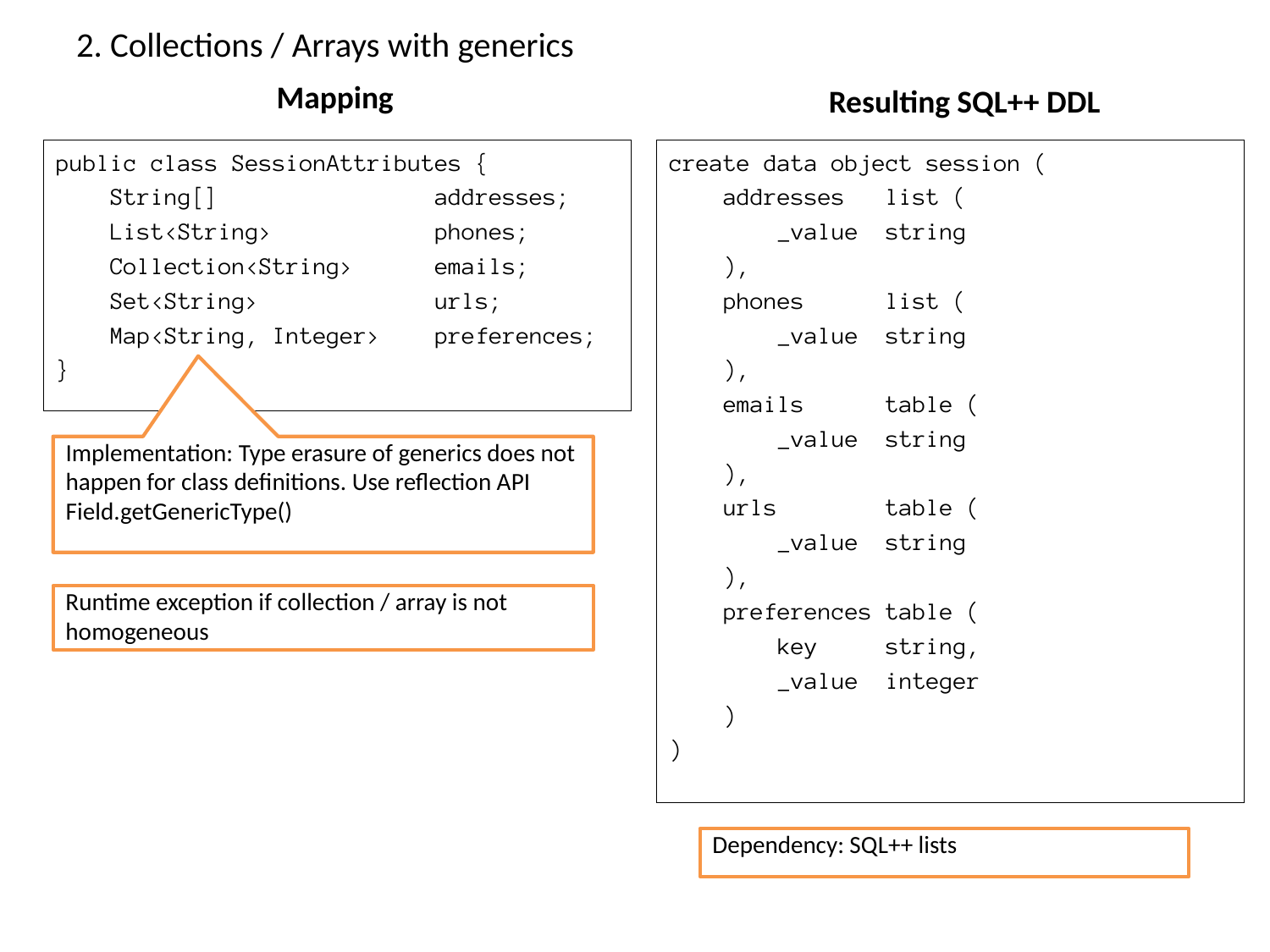

# 2. Collections / Arrays with generics
Mapping
Resulting SQL++ DDL
public class SessionAttributes {
    String[]                addresses;
    List<String>            phones;
    Collection<String>      emails;
    Set<String>             urls;
    Map<String, Integer>    preferences;
}
create data object session (
    addresses   list (
        _value  string
    ),
    phones      list (
        _value  string
    ),
    emails      table (
        _value  string
    ),
    urls        table (
        _value  string
    ),
    preferences table (
        key     string,
        _value  integer
    )
)
Implementation: Type erasure of generics does not happen for class definitions. Use reflection API Field.getGenericType()
Runtime exception if collection / array is not homogeneous
Dependency: SQL++ lists